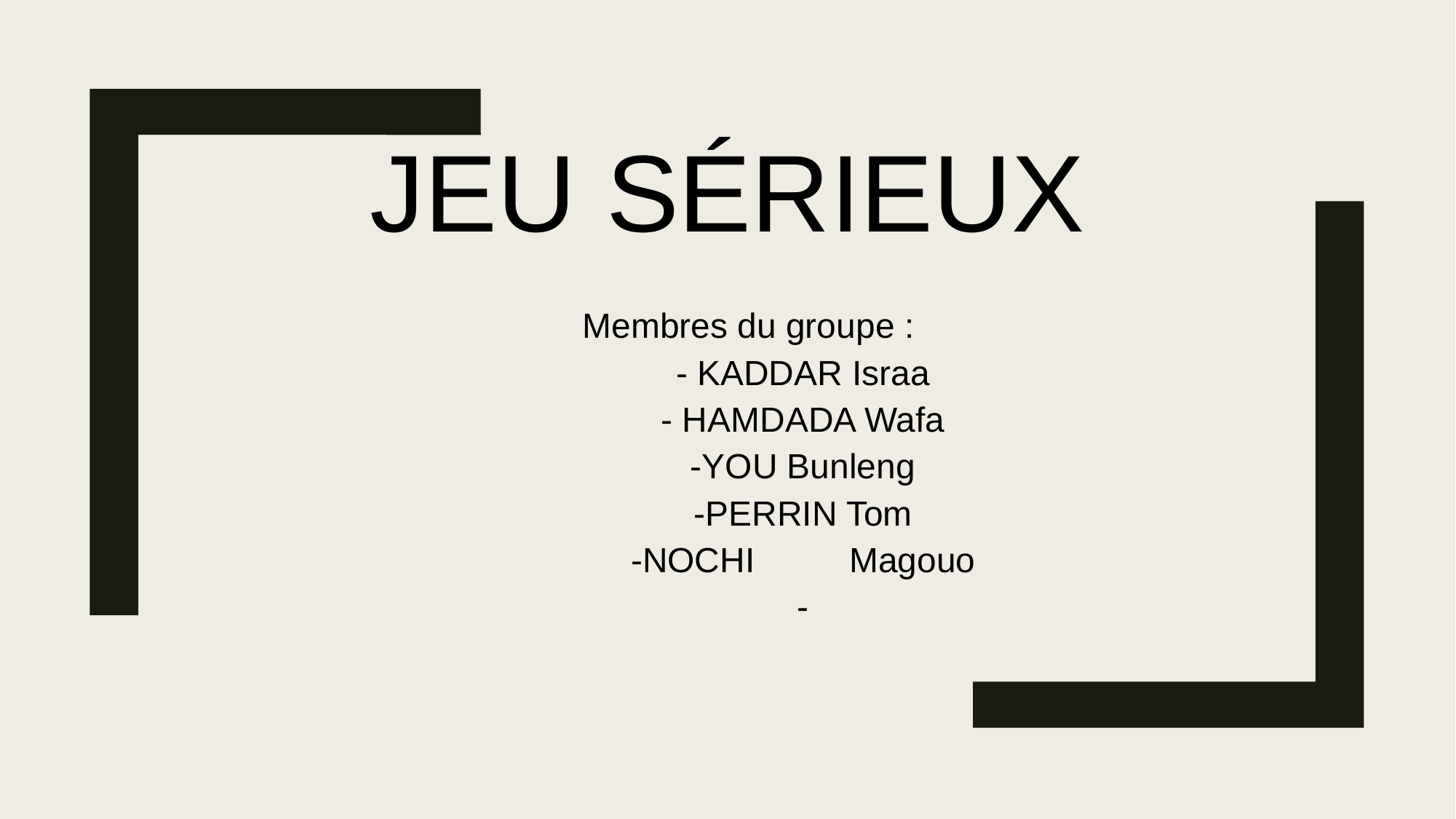

# JEU Sérieux
Membres du groupe :
	- KADDAR Israa
 	- HAMDADA Wafa
	-YOU Bunleng
	-PERRIN Tom
	-NOCHI	Magouo
	-